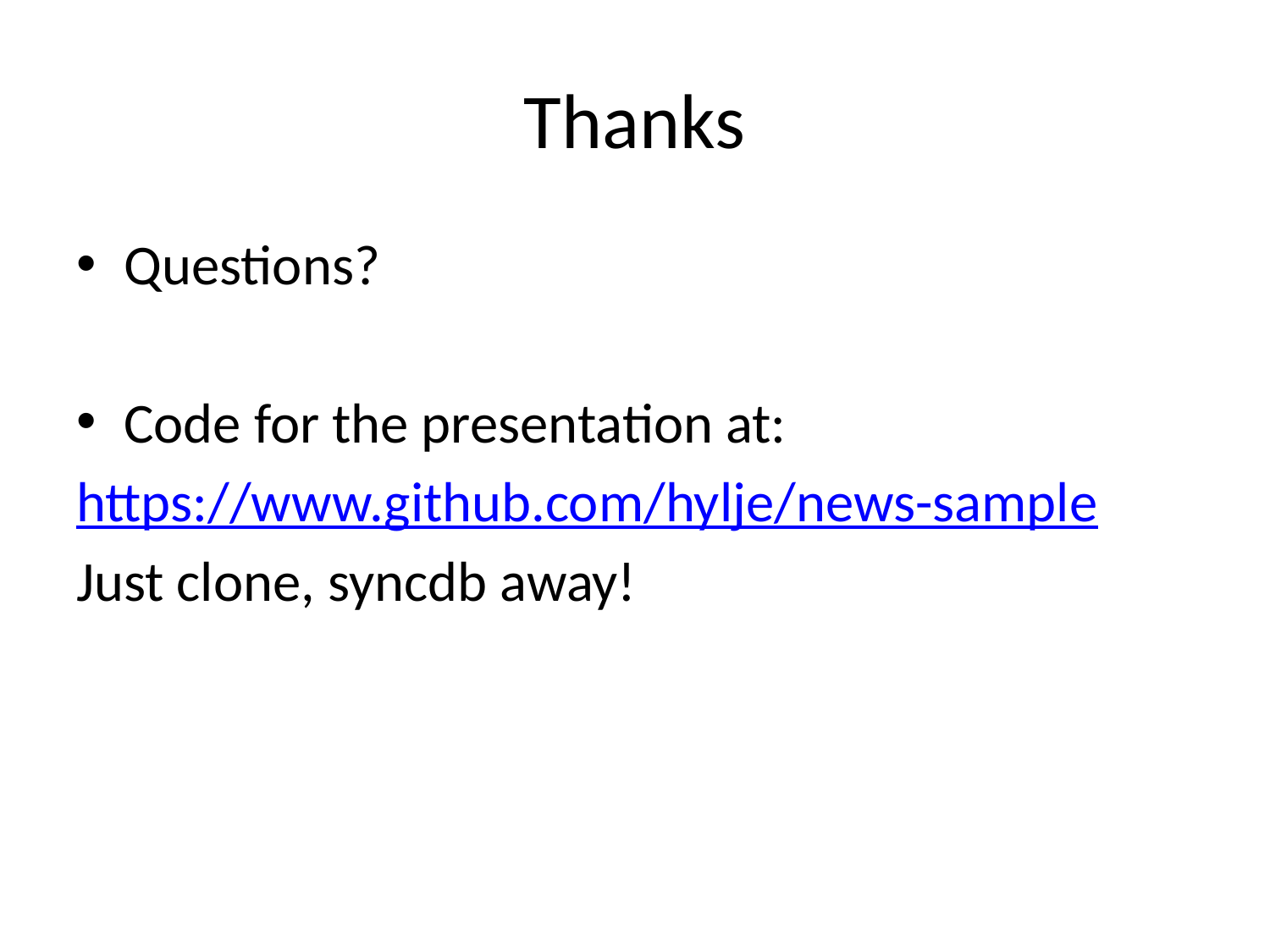

# Thanks
Questions?

Code for the presentation at:
https://www.github.com/hylje/news-sample
Just clone, syncdb away!